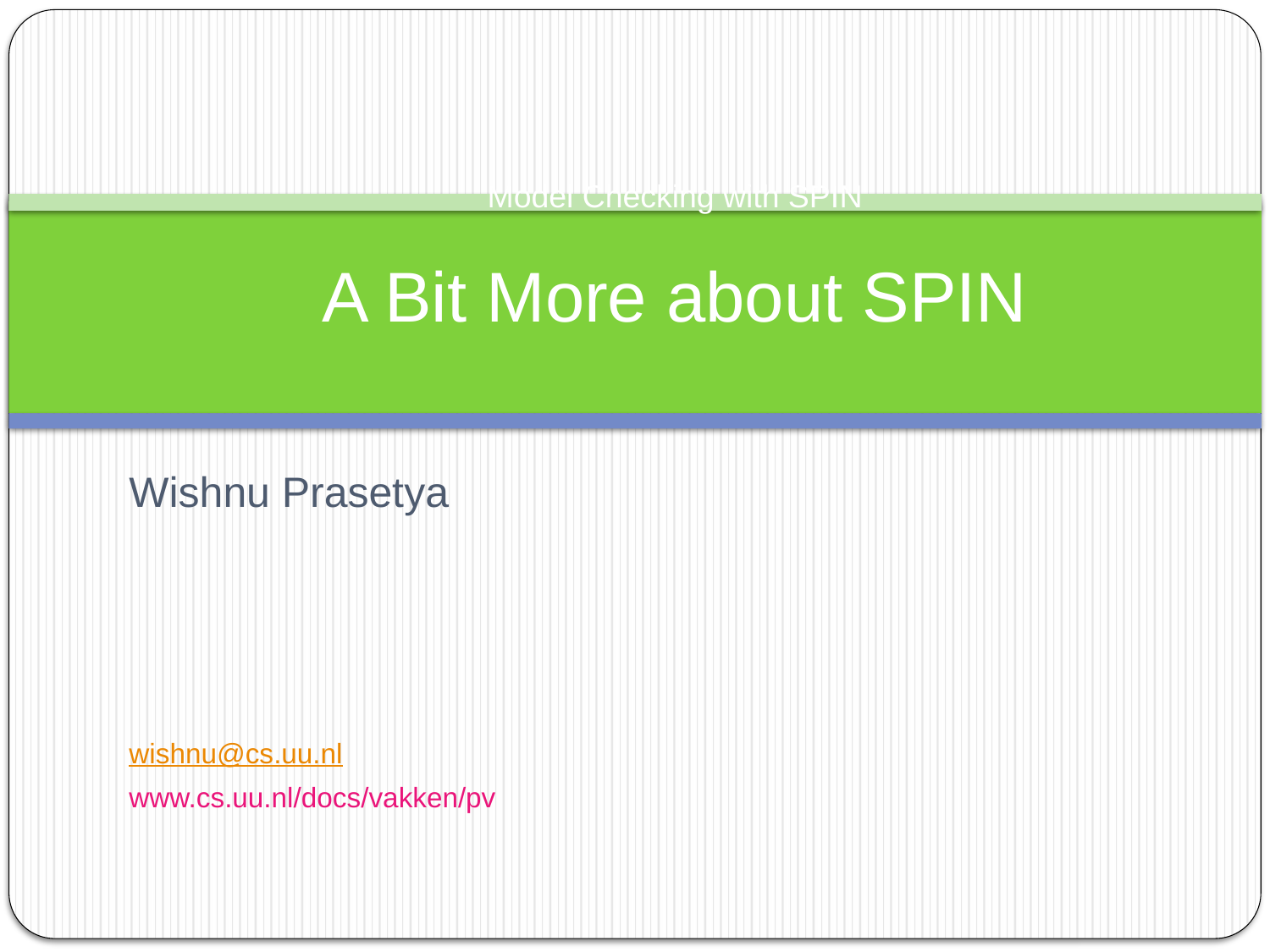

# Model Checking with SPIN A Bit More about SPIN
Wishnu Prasetya

wishnu@cs.uu.nl
www.cs.uu.nl/docs/vakken/pv